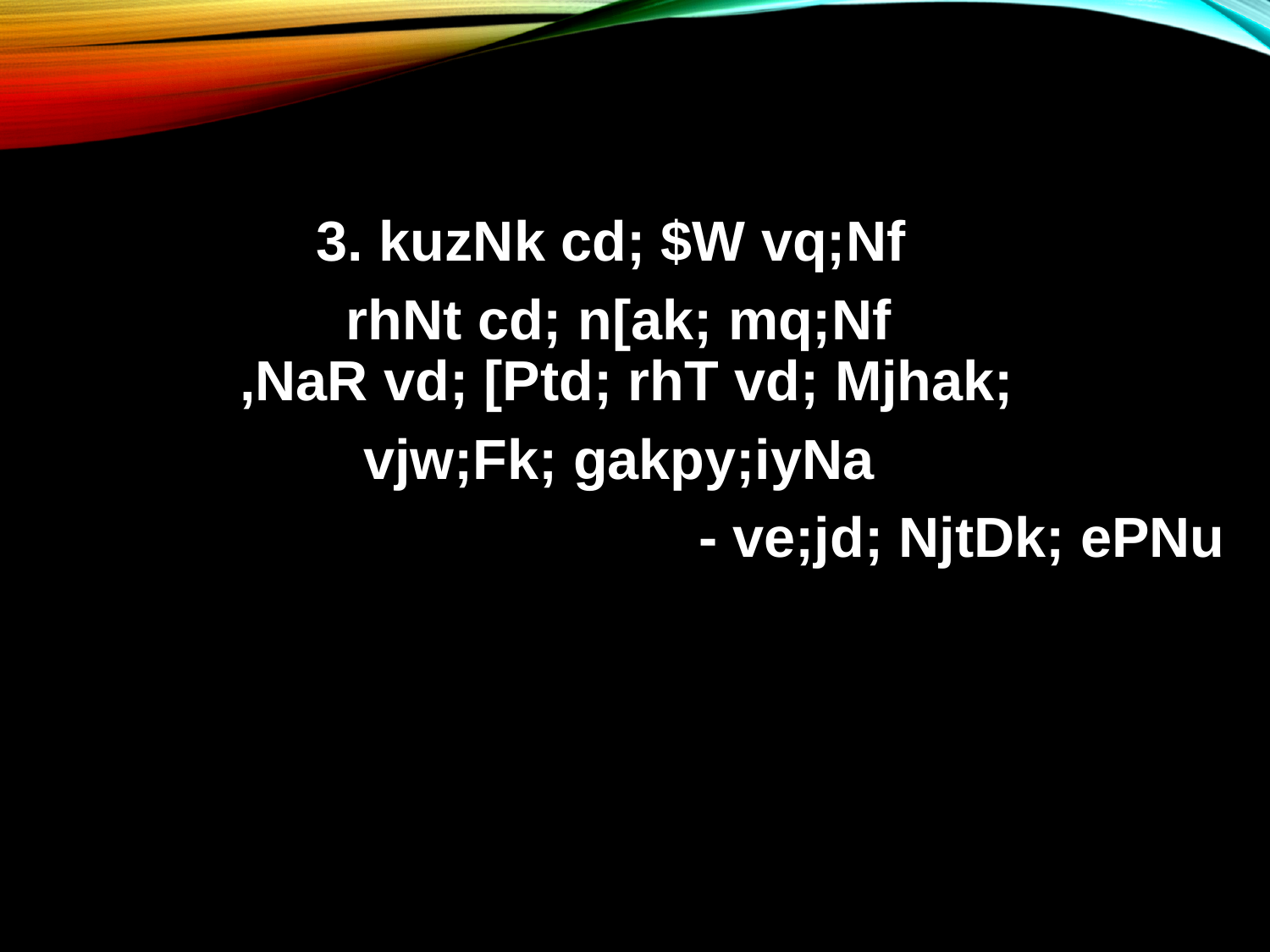

3. kuzNk cd; $W vq;Nf
rhNt cd; n[ak; mq;Nf
,NaR vd; [Ptd; rhT vd; Mjhak;
vjw;Fk; gakpy;iyNa
- ve;jd; NjtDk; ePNu